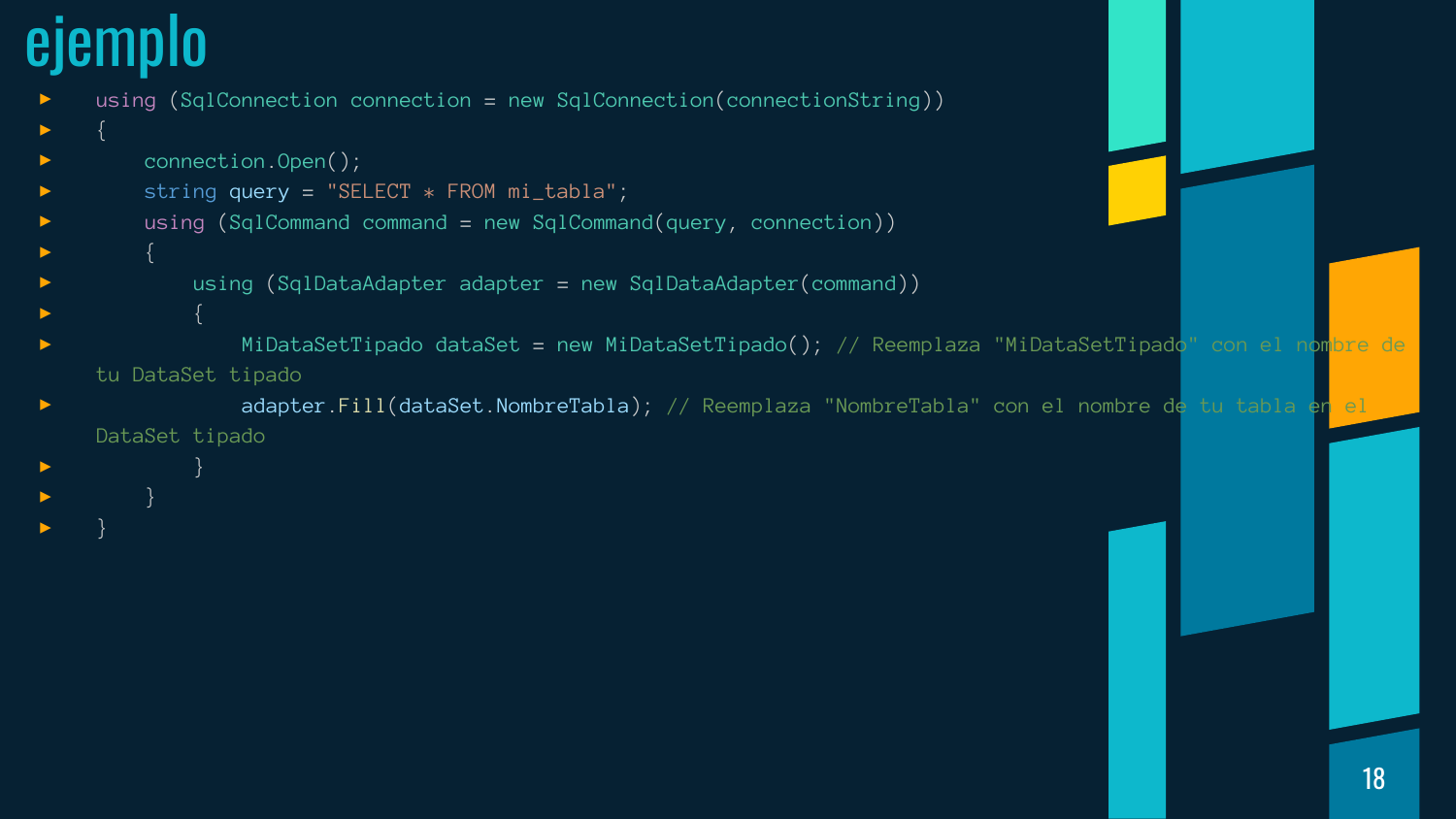

# ejemplo
using (SqlConnection connection = new SqlConnection(connectionString))
{
    connection.Open();
    string query = "SELECT * FROM mi_tabla";
    using (SqlCommand command = new SqlCommand(query, connection))
    {
        using (SqlDataAdapter adapter = new SqlDataAdapter(command))
        {
            MiDataSetTipado dataSet = new MiDataSetTipado(); // Reemplaza "MiDataSetTipado" con el nombre de tu DataSet tipado
            adapter.Fill(dataSet.NombreTabla); // Reemplaza "NombreTabla" con el nombre de tu tabla en el DataSet tipado
        }
    }
}

18